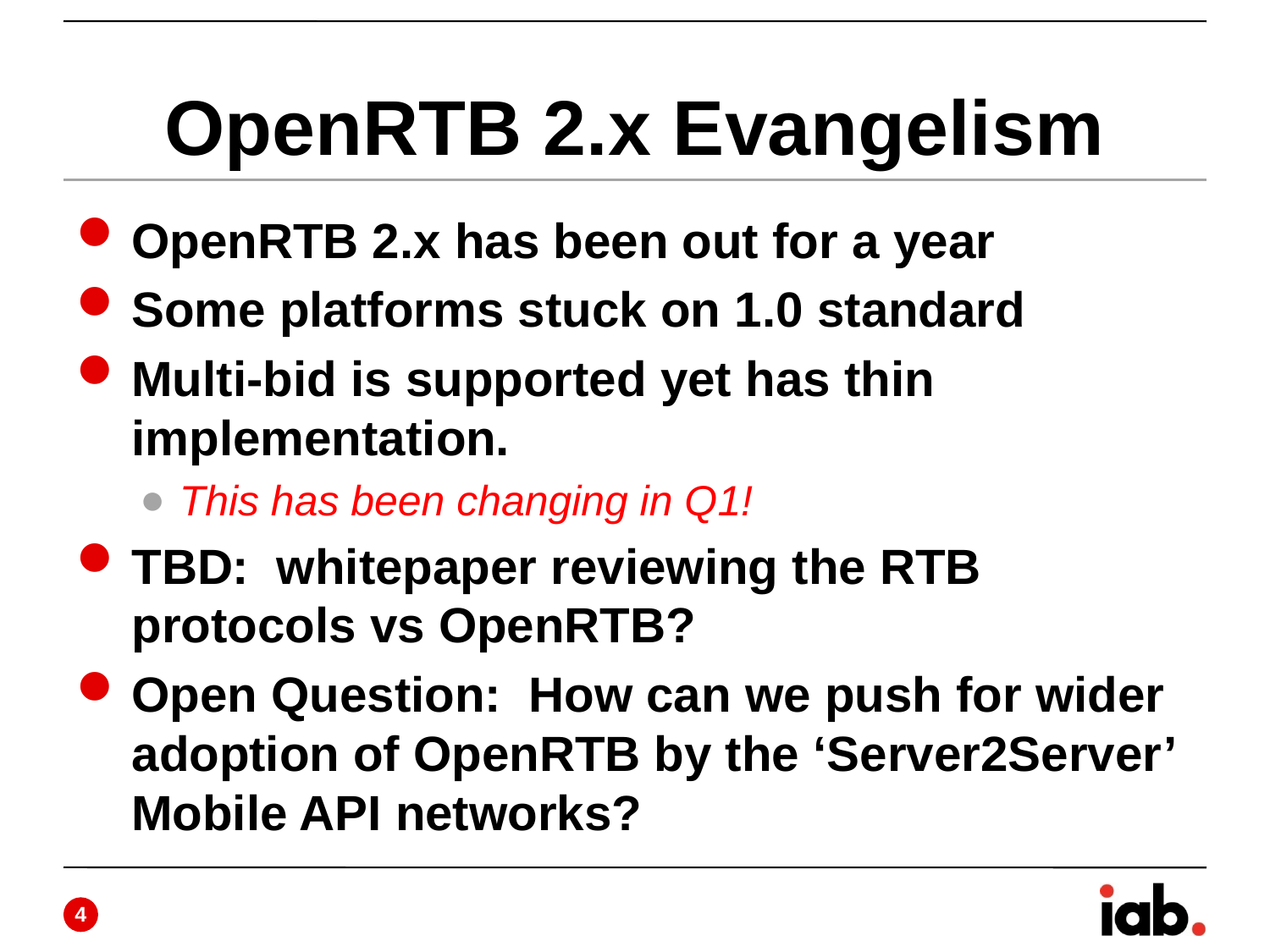

# OpenRTB 2.x Evangelism
OpenRTB 2.x has been out for a year
Some platforms stuck on 1.0 standard
Multi-bid is supported yet has thin implementation.
This has been changing in Q1!
TBD:  whitepaper reviewing the RTB protocols vs OpenRTB?
Open Question:  How can we push for wider adoption of OpenRTB by the ‘Server2Server’ Mobile API networks?
4